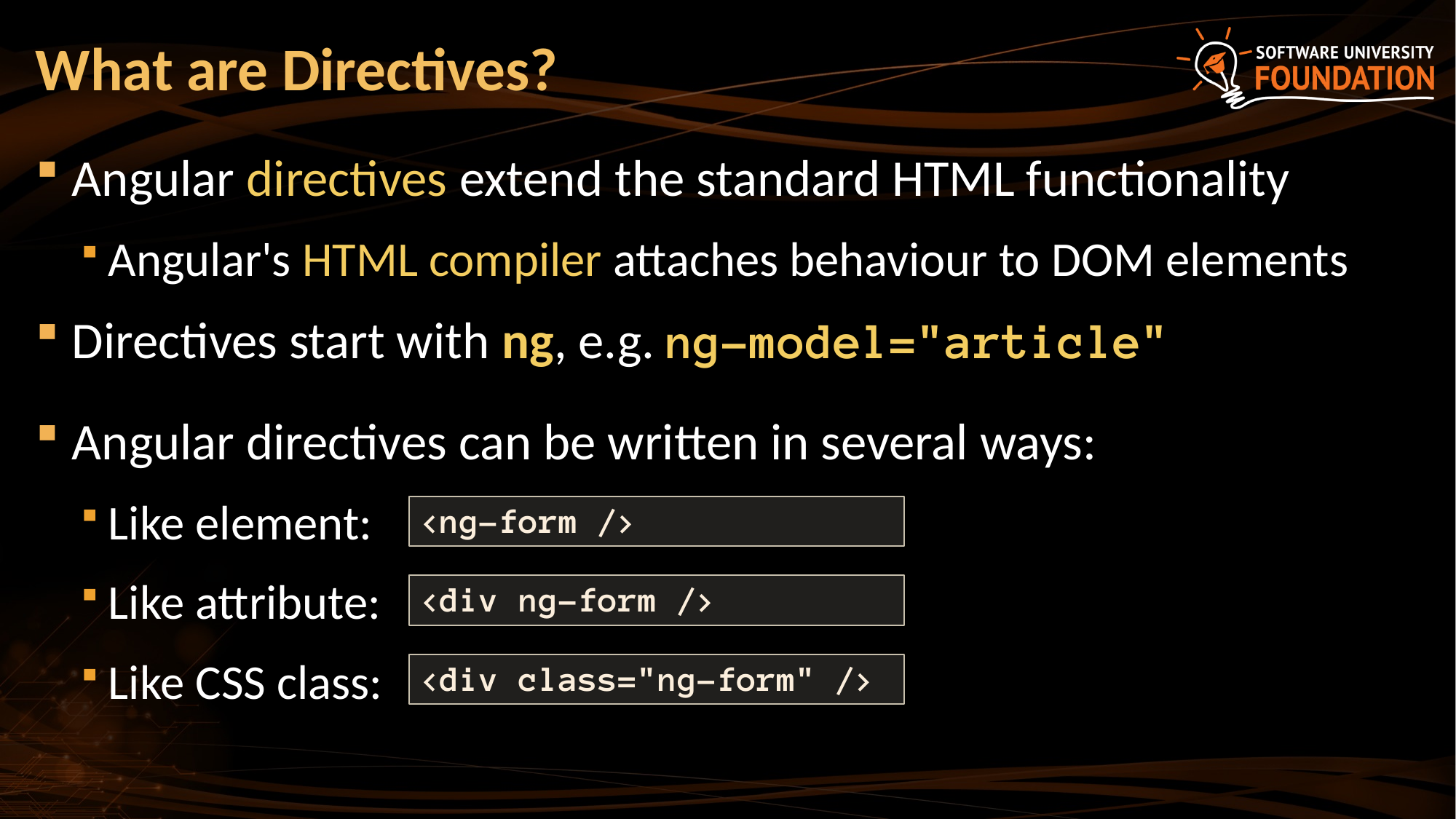

# What are Directives?
Angular directives extend the standard HTML functionality
Angular's HTML compiler attaches behaviour to DOM elements
Directives start with ng, e.g. ng-model="article"
Angular directives can be written in several ways:
Like element:
Like attribute:
Like CSS class:
<ng-form />
<div ng-form />
<div class="ng-form" />